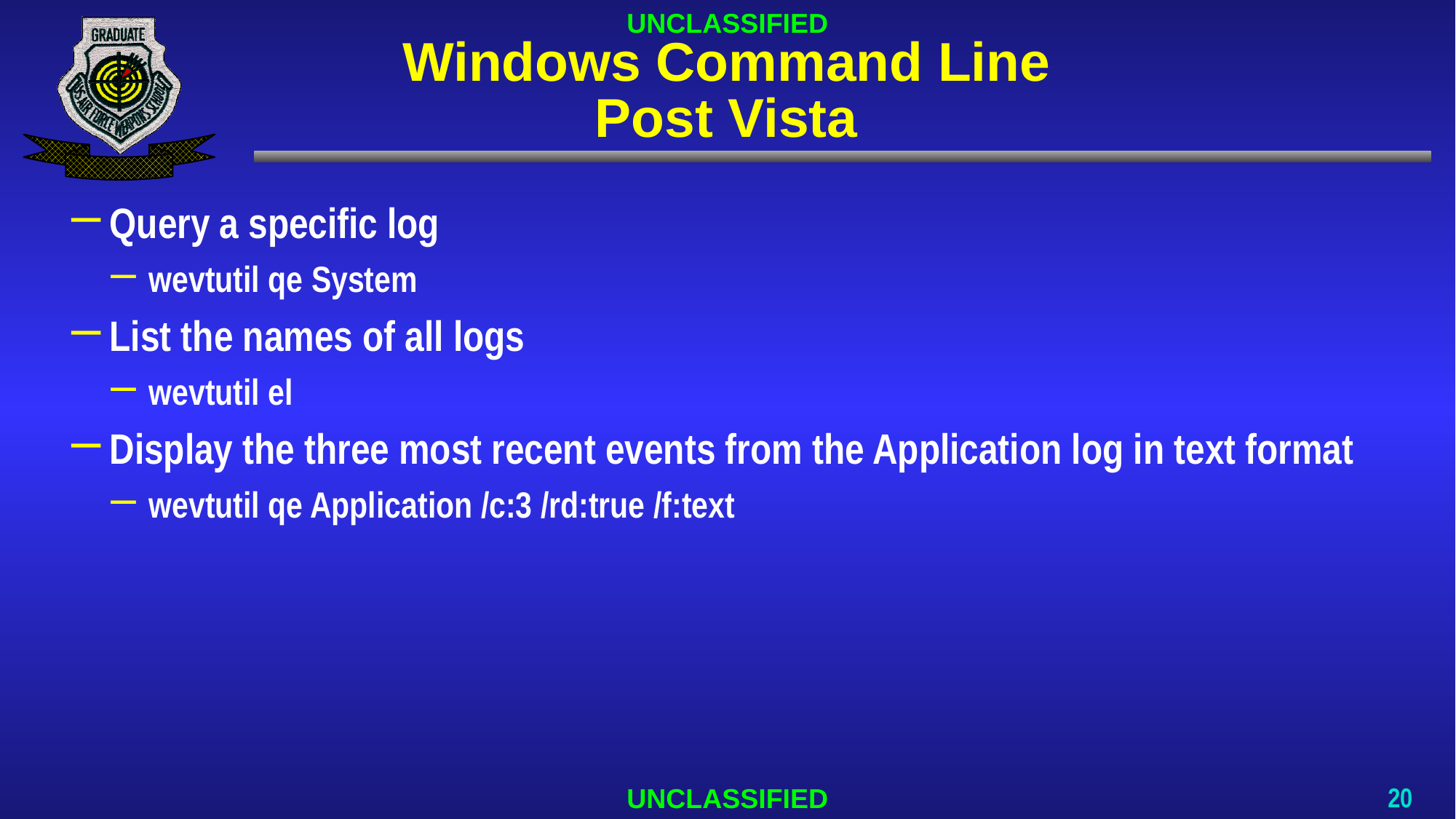

# Windows Command Line Post Vista
Query a specific log
wevtutil qe System
List the names of all logs
wevtutil el
Display the three most recent events from the Application log in text format
wevtutil qe Application /c:3 /rd:true /f:text